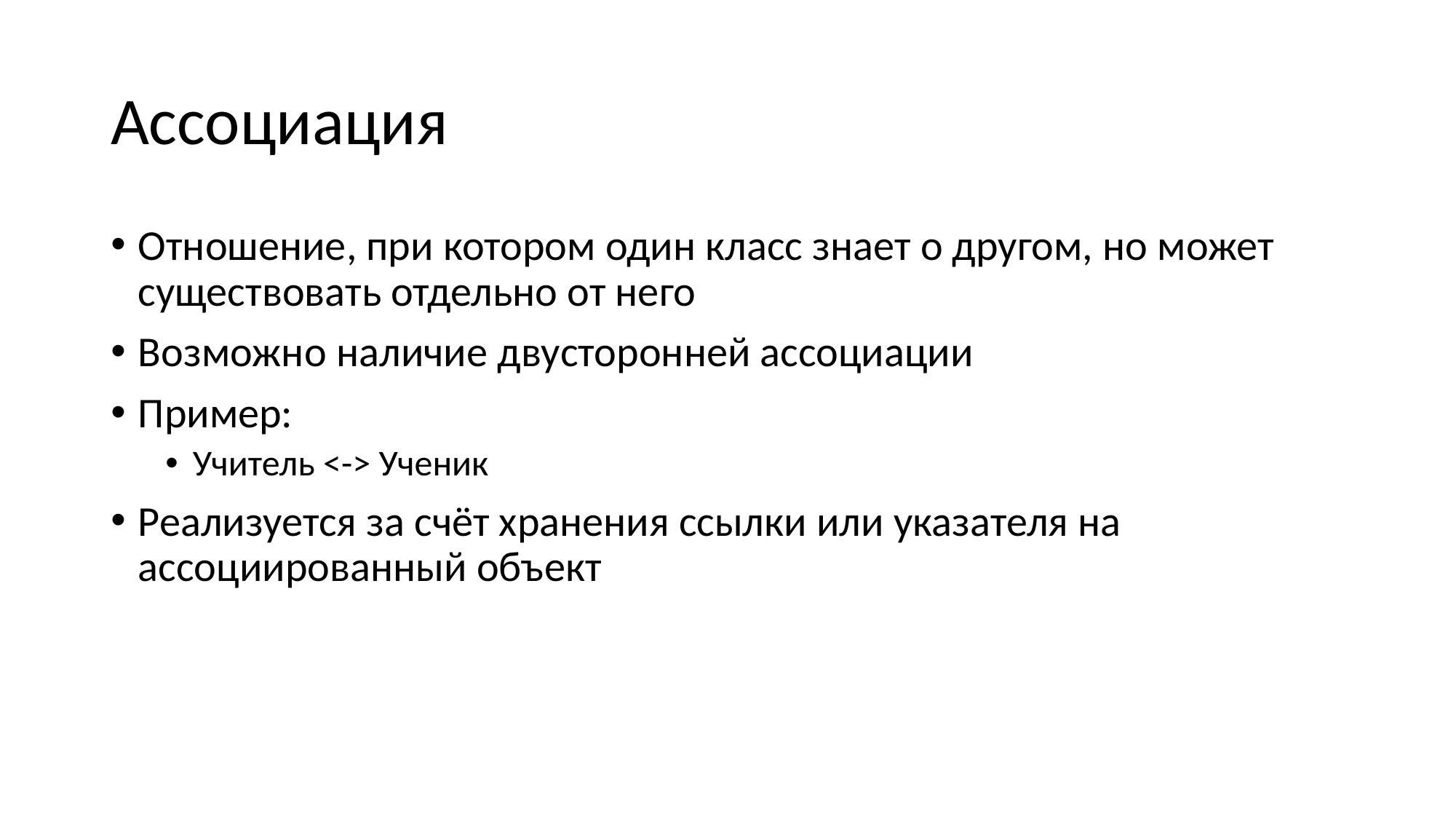

# Ассоциация
Отношение, при котором один класс знает о другом, но может существовать отдельно от него
Возможно наличие двусторонней ассоциации
Пример:
Учитель <-> Ученик
Реализуется за счёт хранения ссылки или указателя на ассоциированный объект